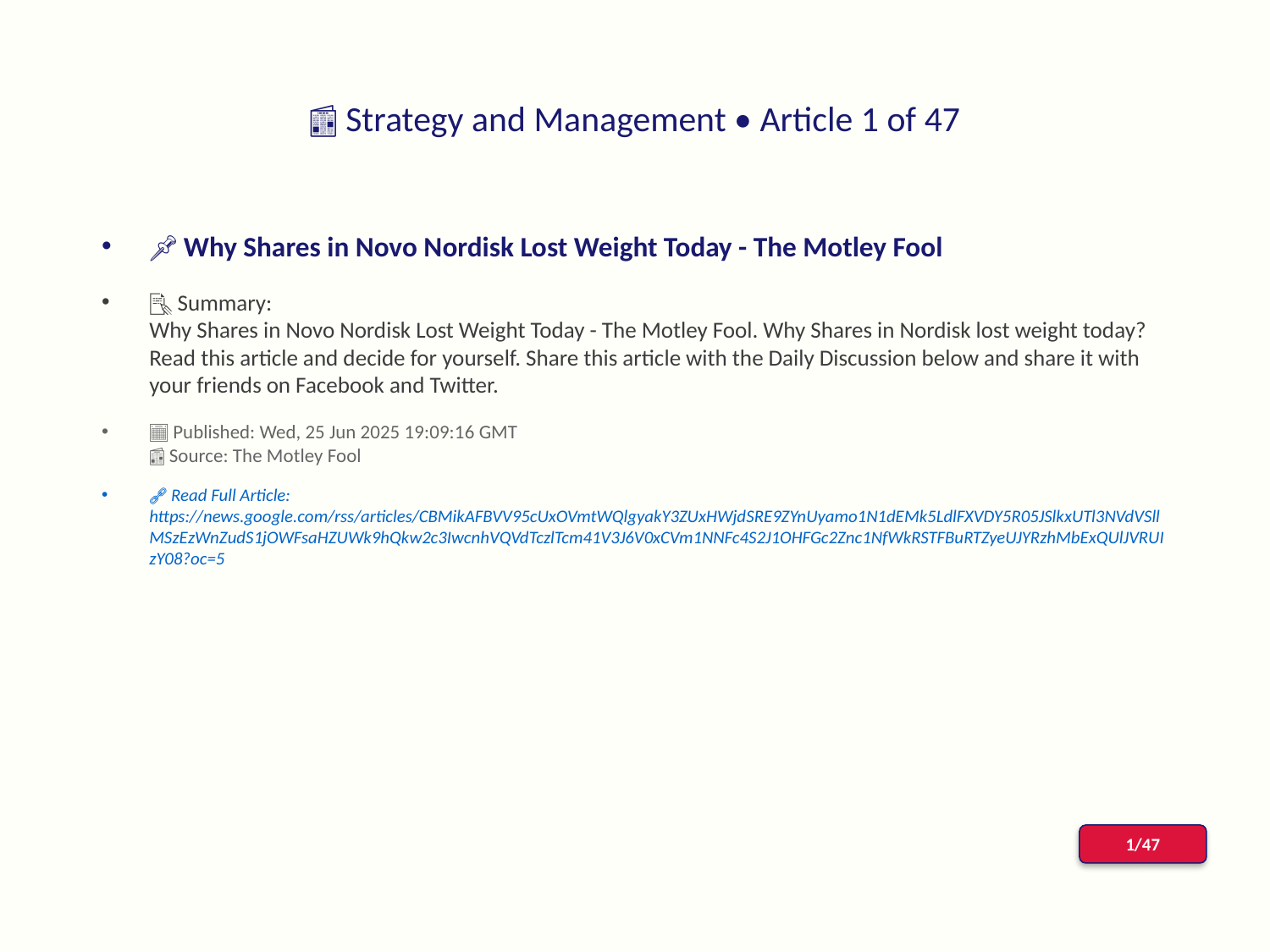

# 📰 Strategy and Management • Article 1 of 47
📌 Why Shares in Novo Nordisk Lost Weight Today - The Motley Fool
📝 Summary:
Why Shares in Novo Nordisk Lost Weight Today - The Motley Fool. Why Shares in Nordisk lost weight today? Read this article and decide for yourself. Share this article with the Daily Discussion below and share it with your friends on Facebook and Twitter.
📅 Published: Wed, 25 Jun 2025 19:09:16 GMT
📰 Source: The Motley Fool
🔗 Read Full Article: https://news.google.com/rss/articles/CBMikAFBVV95cUxOVmtWQlgyakY3ZUxHWjdSRE9ZYnUyamo1N1dEMk5LdlFXVDY5R05JSlkxUTl3NVdVSllMSzEzWnZudS1jOWFsaHZUWk9hQkw2c3IwcnhVQVdTczlTcm41V3J6V0xCVm1NNFc4S2J1OHFGc2Znc1NfWkRSTFBuRTZyeUJYRzhMbExQUlJVRUIzY08?oc=5
1/47